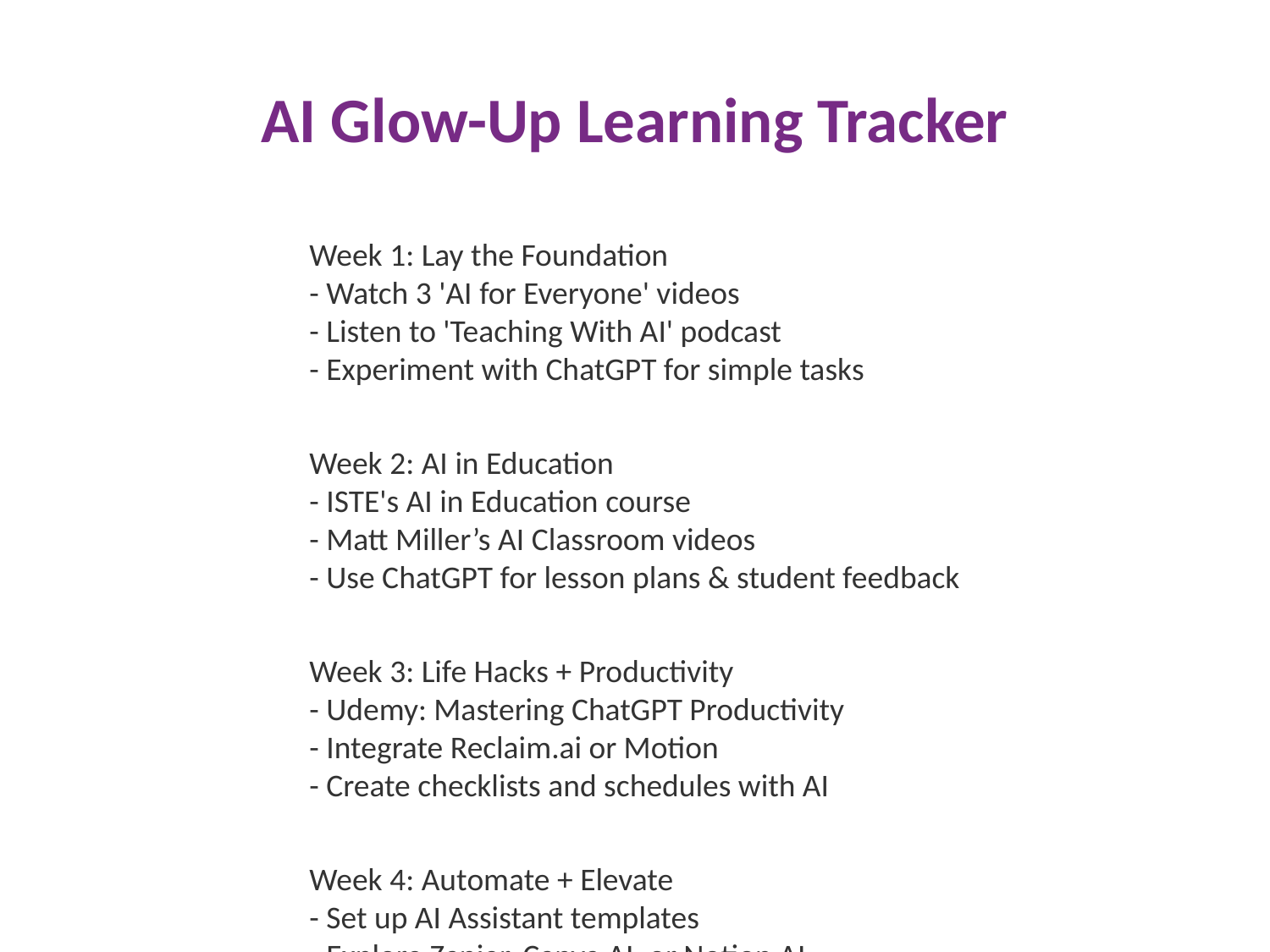

# AI Glow-Up Learning Tracker

Week 1: Lay the Foundation
- Watch 3 'AI for Everyone' videos
- Listen to 'Teaching With AI' podcast
- Experiment with ChatGPT for simple tasks
Week 2: AI in Education
- ISTE's AI in Education course
- Matt Miller’s AI Classroom videos
- Use ChatGPT for lesson plans & student feedback
Week 3: Life Hacks + Productivity
- Udemy: Mastering ChatGPT Productivity
- Integrate Reclaim.ai or Motion
- Create checklists and schedules with AI
Week 4: Automate + Elevate
- Set up AI Assistant templates
- Explore Zapier, Canva AI, or Notion AI
- Automate transcripts and rubric feedback